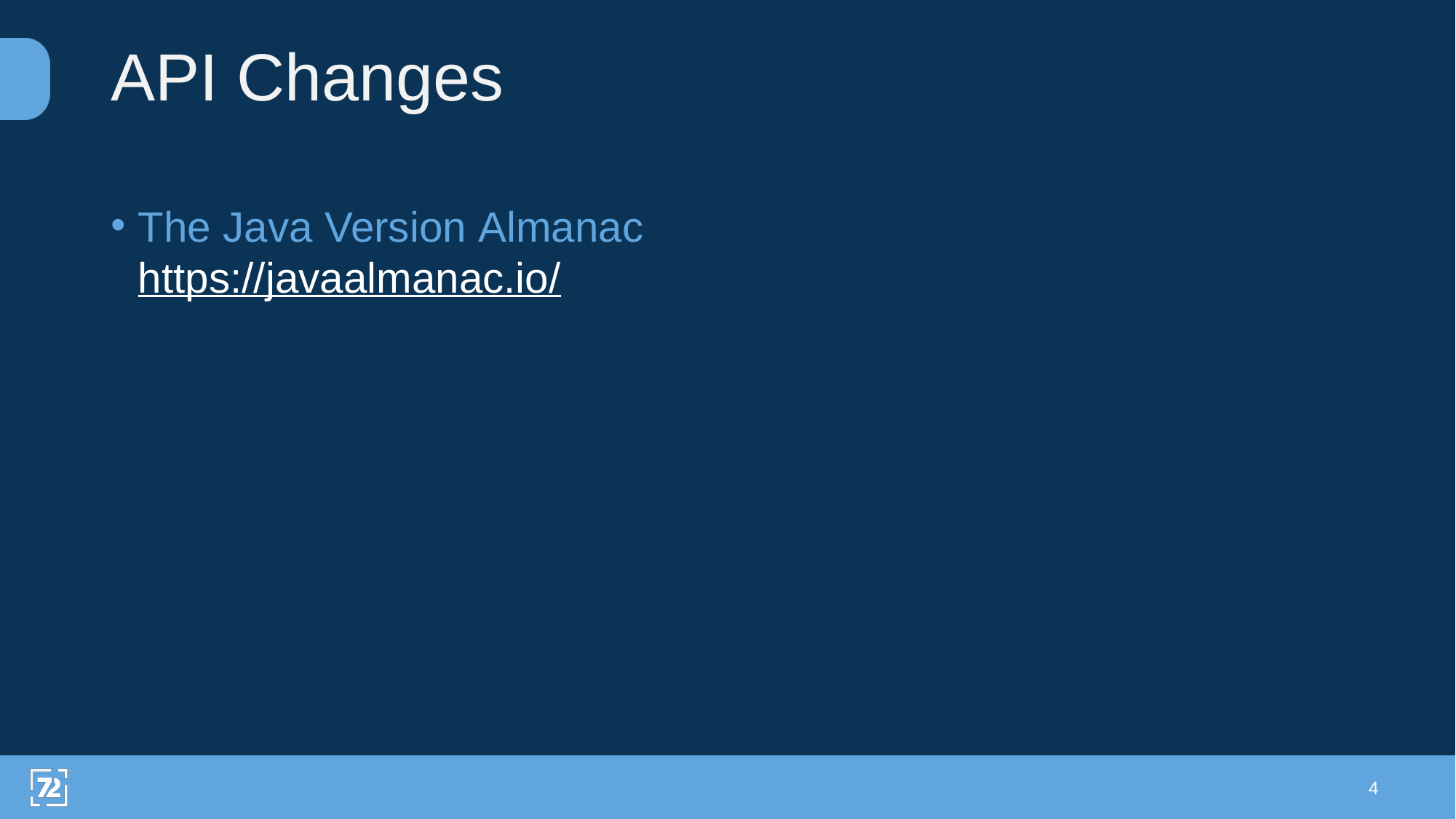

# API Changes
The Java Version Almanac
https://javaalmanac.io/